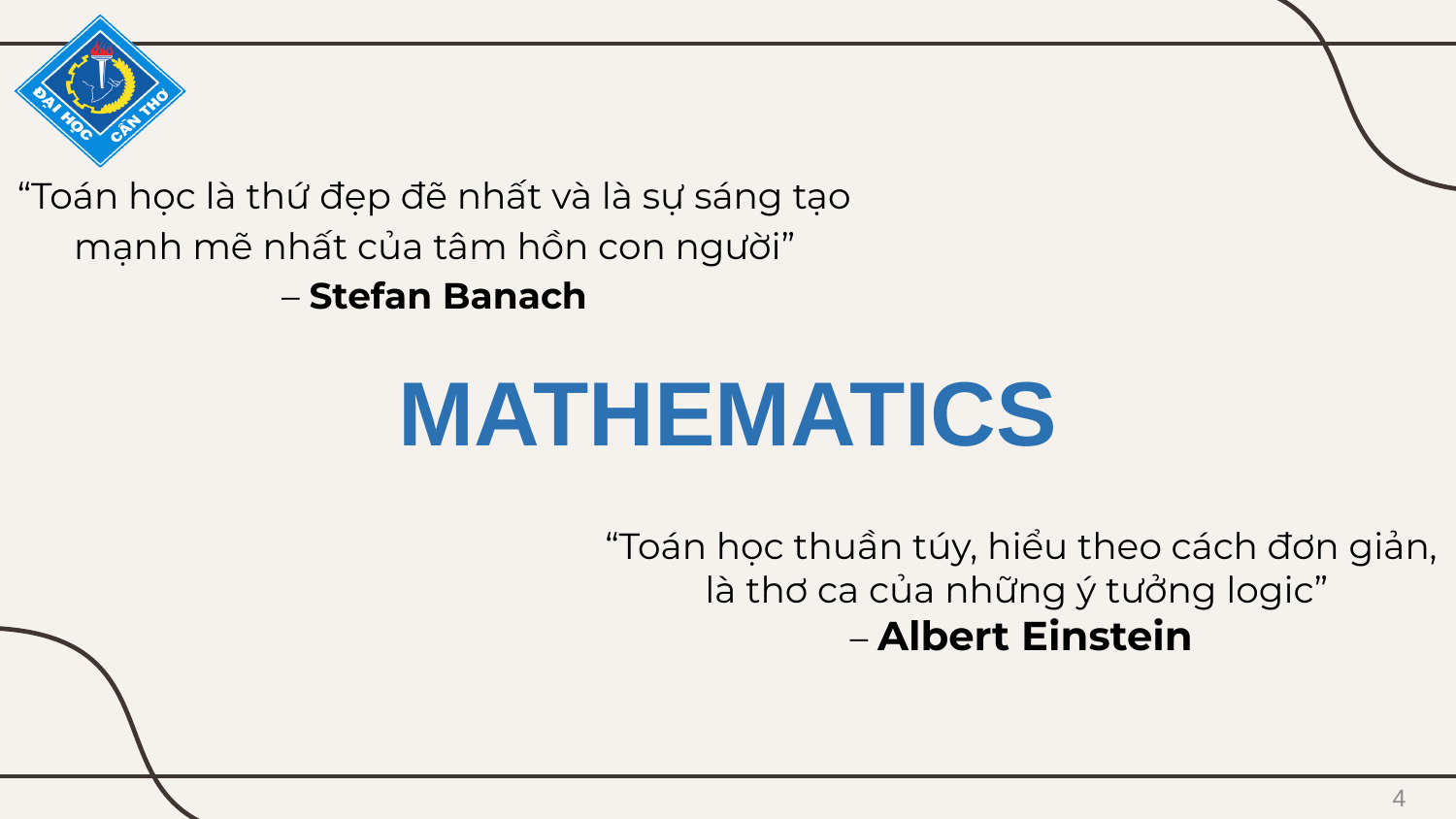

“Toán học là thứ đẹp đẽ nhất và là sự sáng tạo mạnh mẽ nhất của tâm hồn con người”
– Stefan Banach
MATHEMATICS
“Toán học thuần túy, hiểu theo cách đơn giản, là thơ ca của những ý tưởng logic”
– Albert Einstein
4